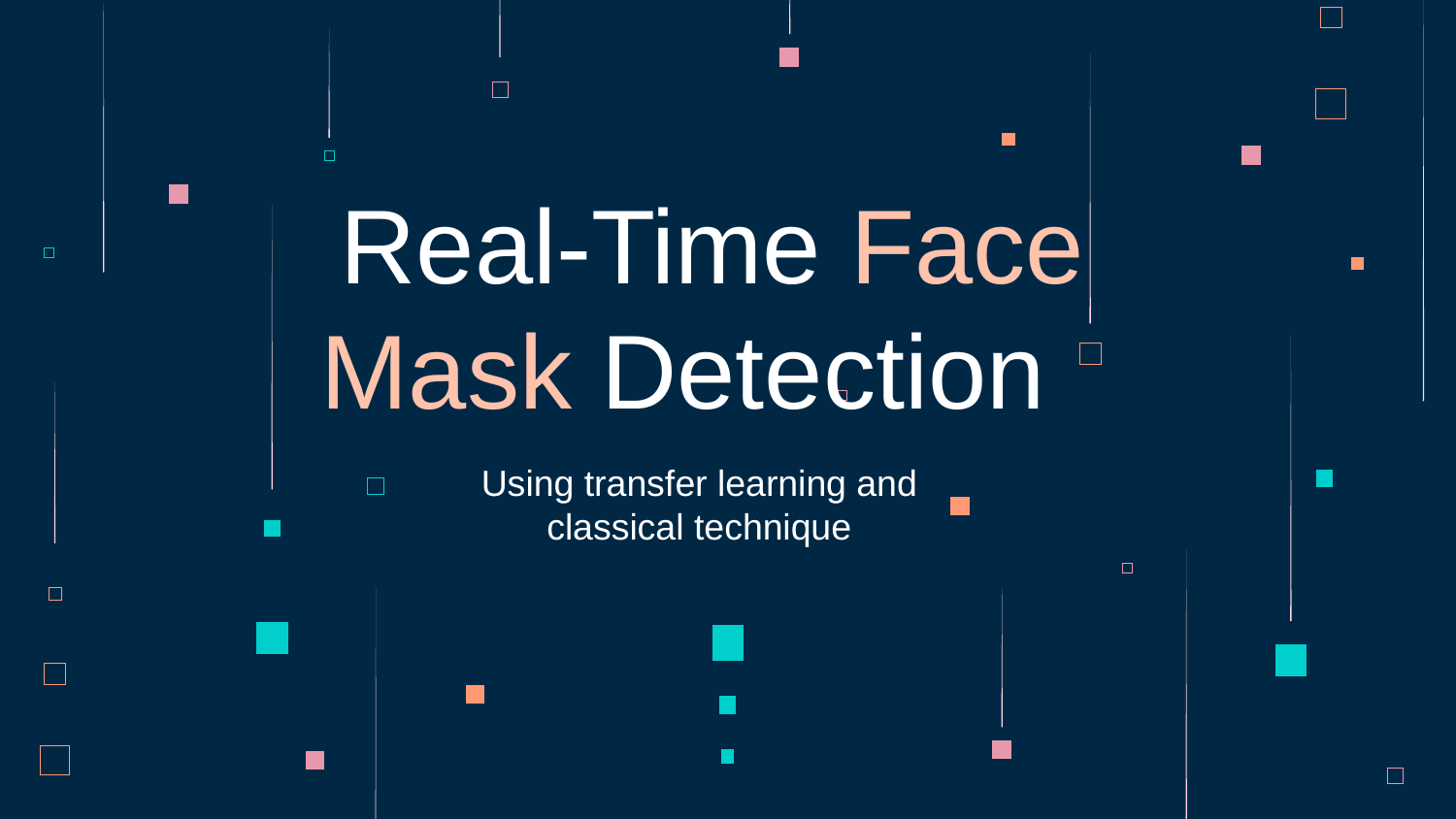

# Real-Time Face Mask Detection

Using transfer learning and classical technique